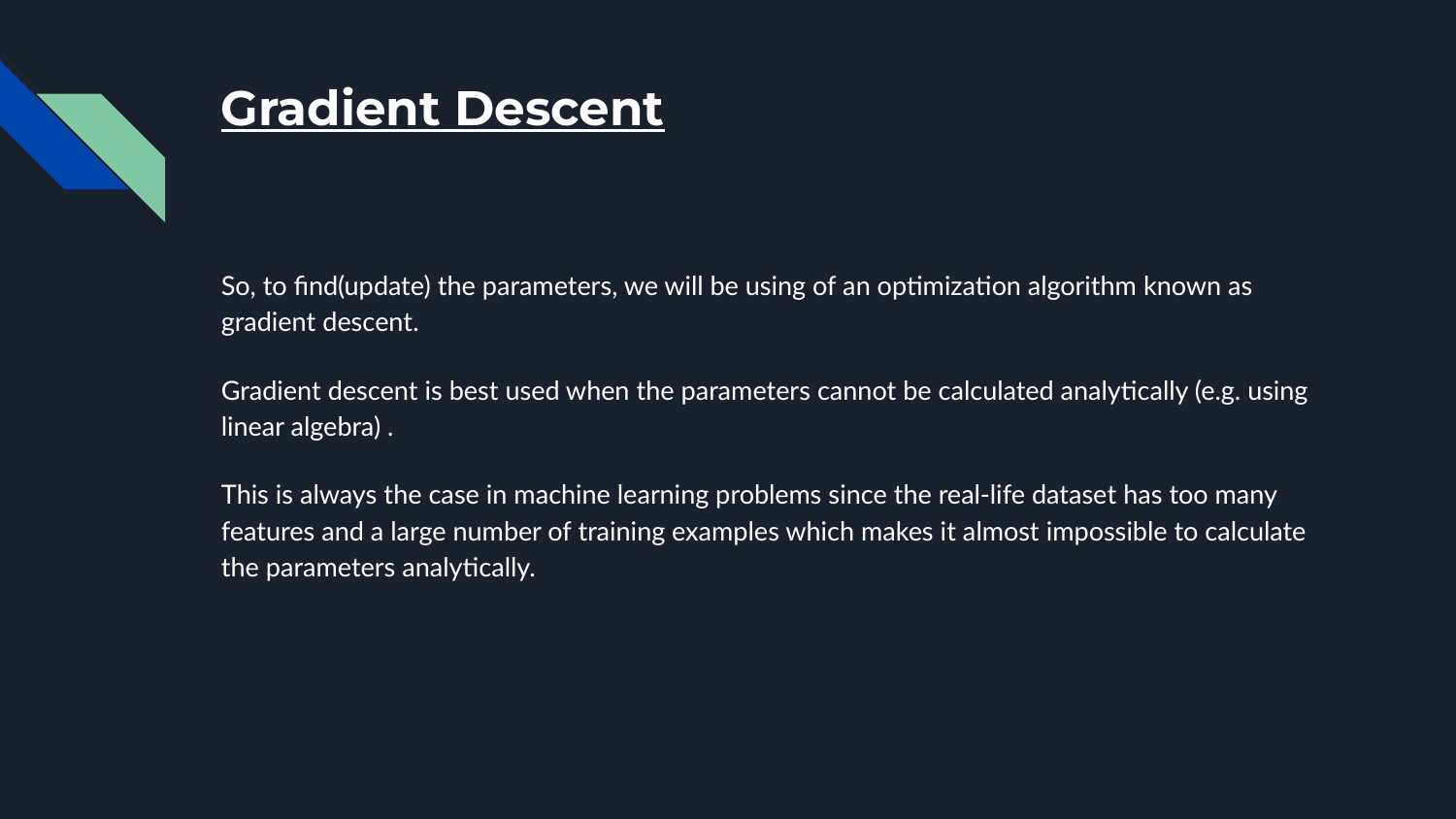

# Gradient Descent
So, to find(update) the parameters, we will be using of an optimization algorithm known as gradient descent.
Gradient descent is best used when the parameters cannot be calculated analytically (e.g. using linear algebra) .
This is always the case in machine learning problems since the real-life dataset has too many features and a large number of training examples which makes it almost impossible to calculate the parameters analytically.